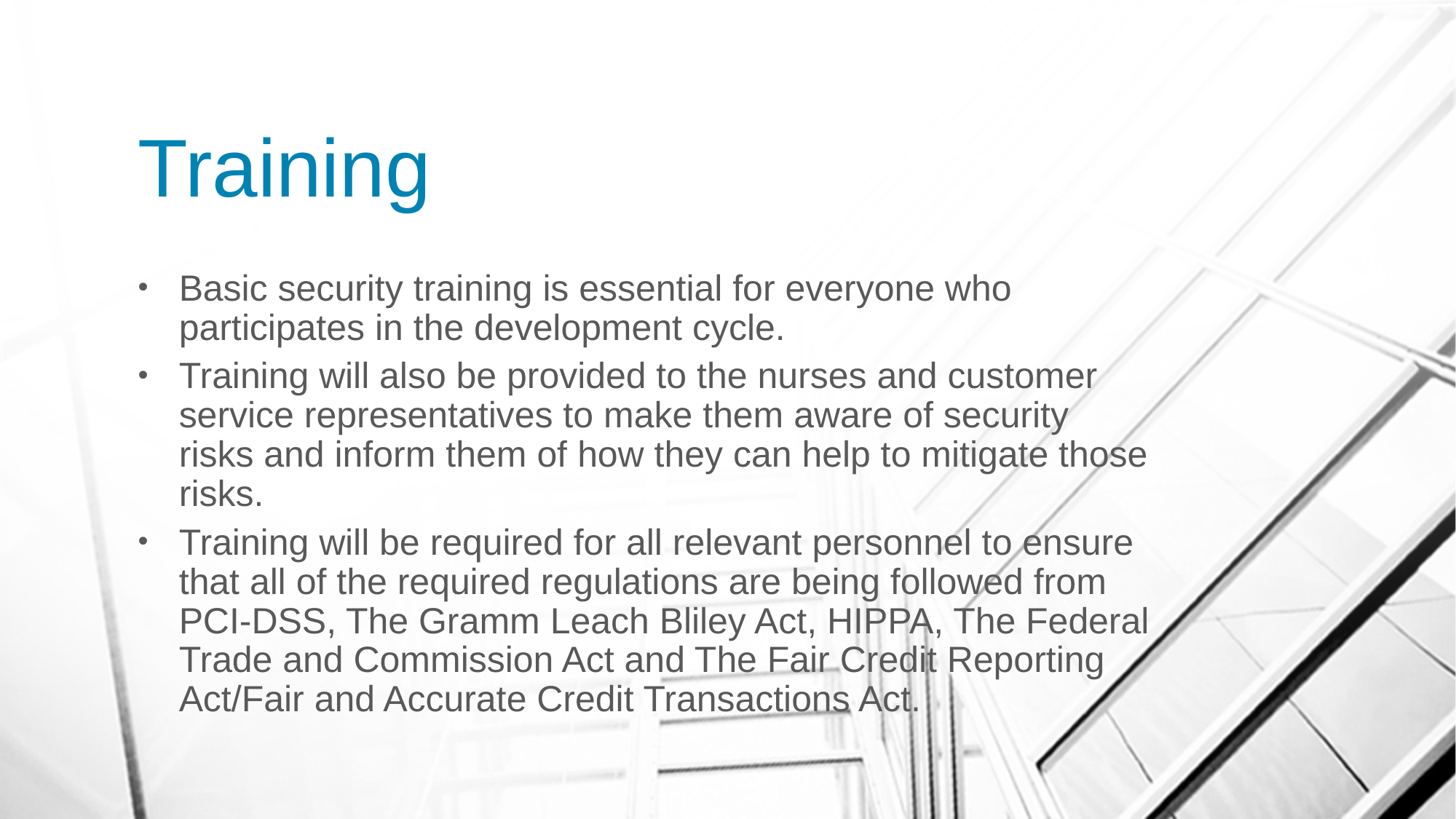

# Training
Basic security training is essential for everyone who participates in the development cycle.
Training will also be provided to the nurses and customer service representatives to make them aware of security risks and inform them of how they can help to mitigate those risks.
Training will be required for all relevant personnel to ensure that all of the required regulations are being followed from PCI-DSS, The Gramm Leach Bliley Act, HIPPA, The Federal Trade and Commission Act and The Fair Credit Reporting Act/Fair and Accurate Credit Transactions Act.